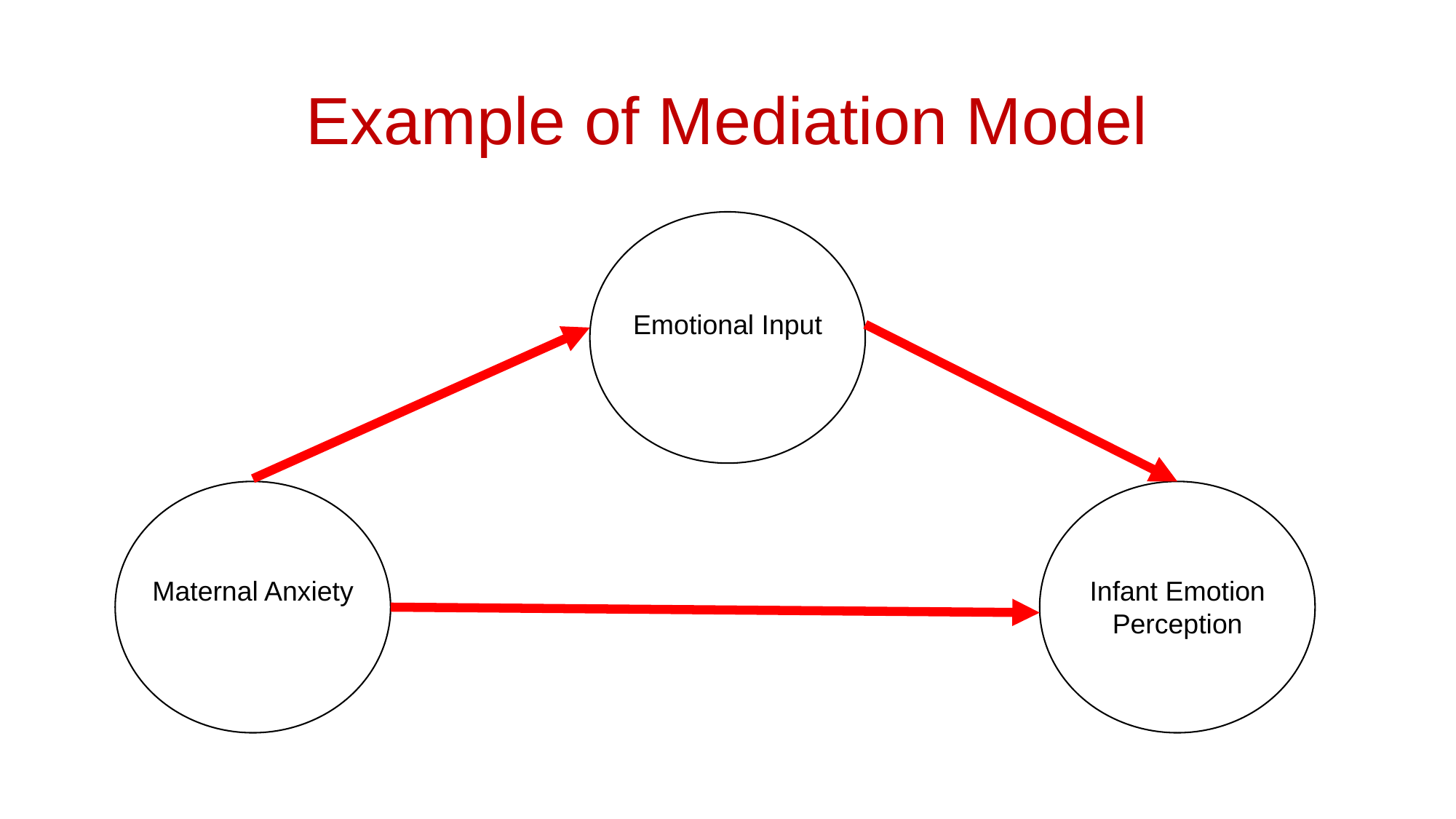

# Example of Mediation Model

Emotional Input

Maternal Anxiety
Infant Emotion
Perception